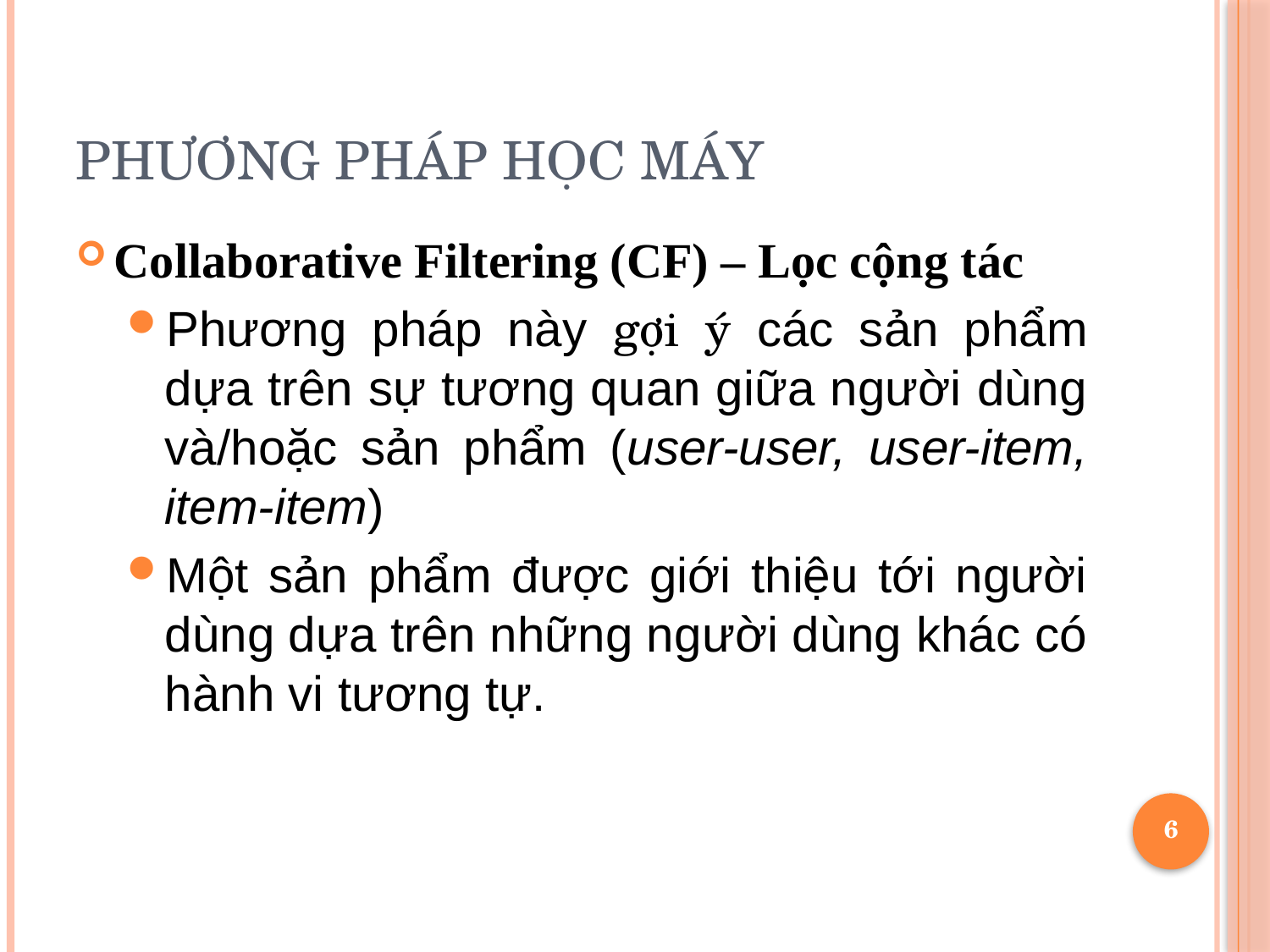

# Phương pháp học máy
Collaborative Filtering (CF) – Lọc cộng tác
Phương pháp này gợi ý các sản phẩm dựa trên sự tương quan giữa người dùng và/hoặc sản phẩm (user-user, user-item, item-item)
Một sản phẩm được giới thiệu tới người dùng dựa trên những người dùng khác có hành vi tương tự.
6